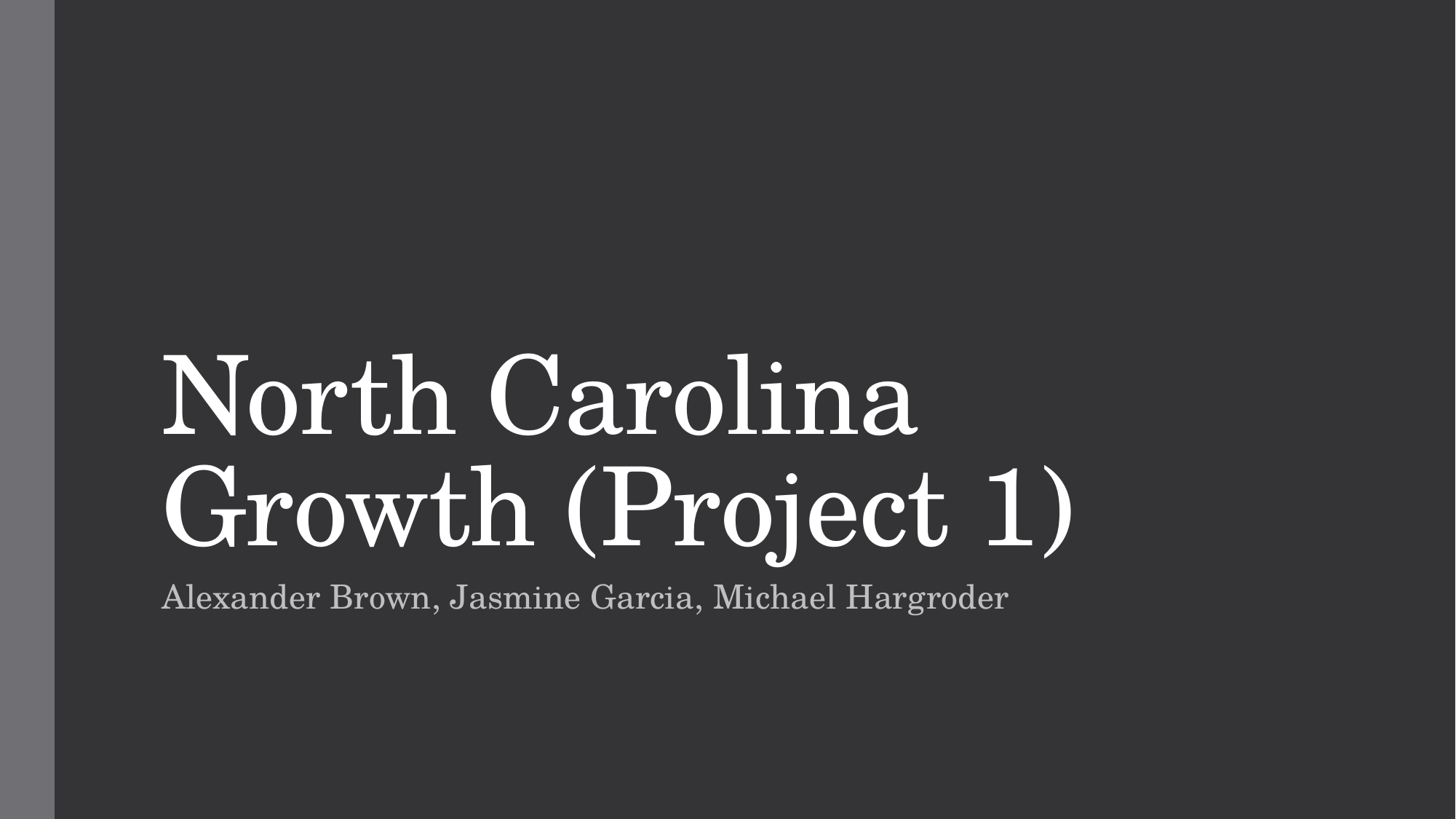

# North Carolina Growth (Project 1)
Alexander Brown, Jasmine Garcia, Michael Hargroder